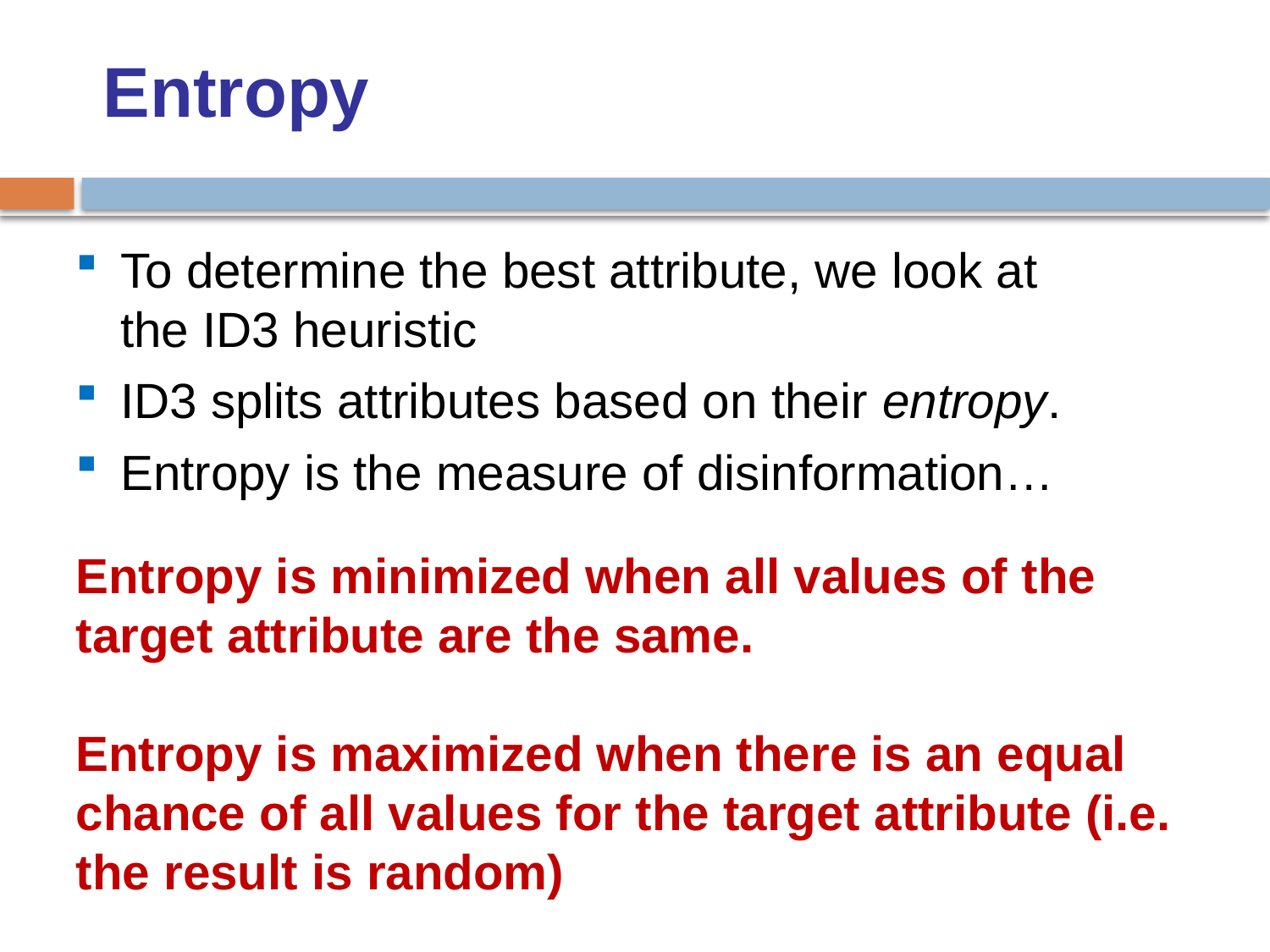

Entropy
To determine the best attribute, we look at the ID3 heuristic
ID3 splits attributes based on their entropy.
Entropy is the measure of disinformation…
Entropy is minimized when all values of the target attribute are the same.

Entropy is maximized when there is an equal chance of all values for the target attribute (i.e. the result is random)